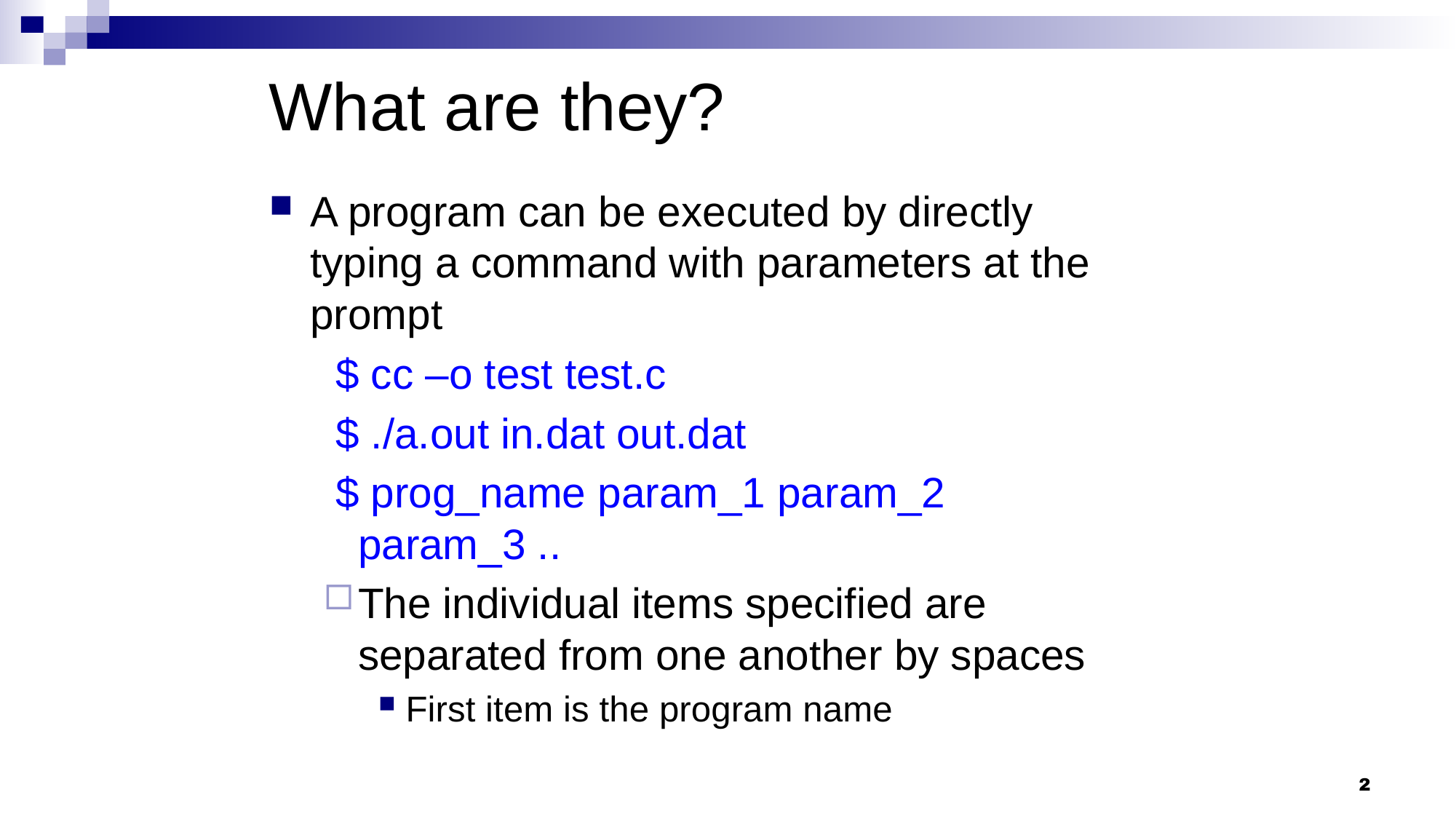

# What are they?
A program can be executed by directly typing a command with parameters at the prompt
 $ cc –o test test.c
 $ ./a.out in.dat out.dat
 $ prog_name param_1 param_2 param_3 ..
The individual items specified are separated from one another by spaces
First item is the program name
2